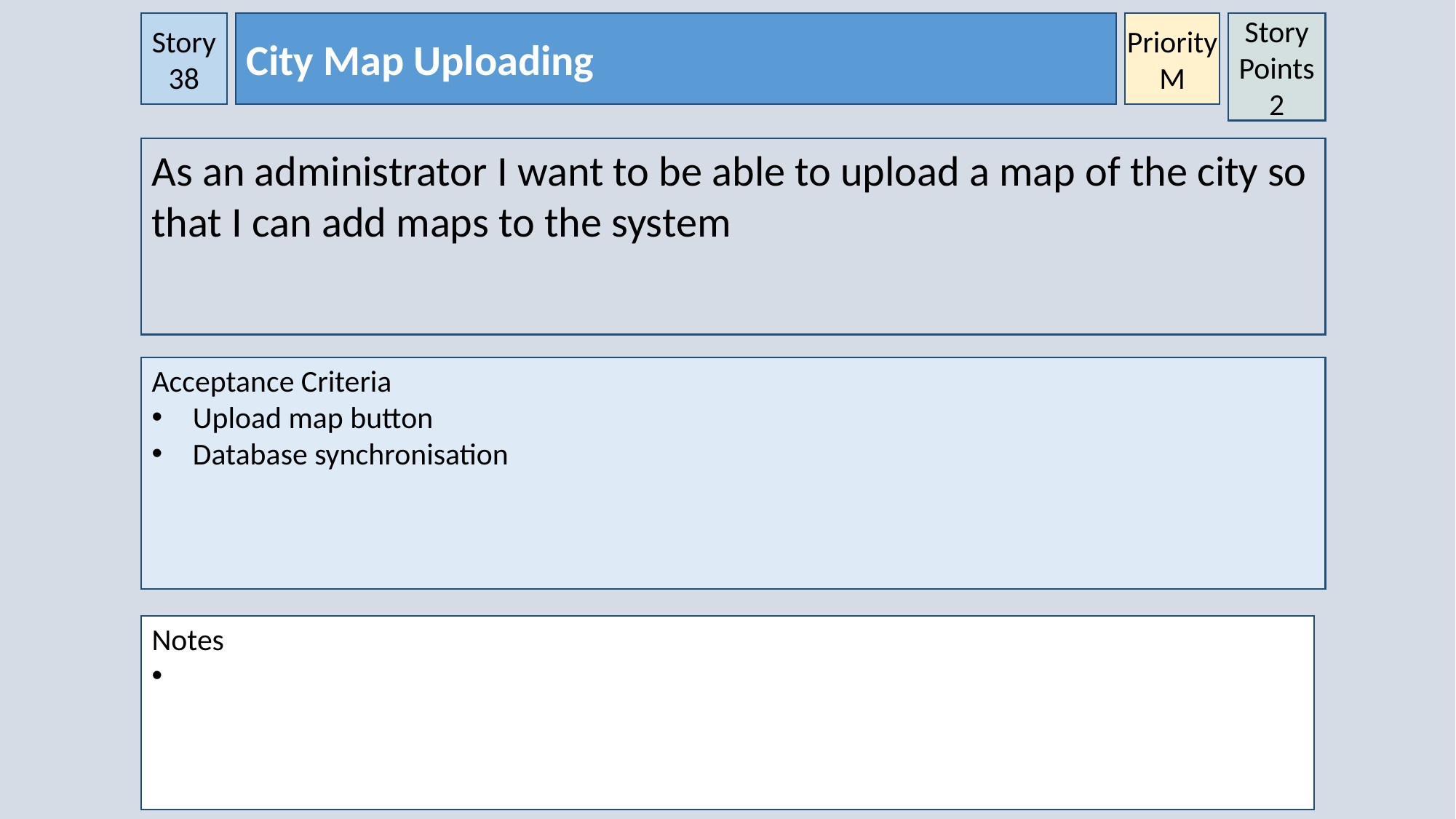

Priority
M
Story 38
City Map Uploading
Story Points
2
As an administrator I want to be able to upload a map of the city so that I can add maps to the system
Acceptance Criteria
Upload map button
Database synchronisation
Notes